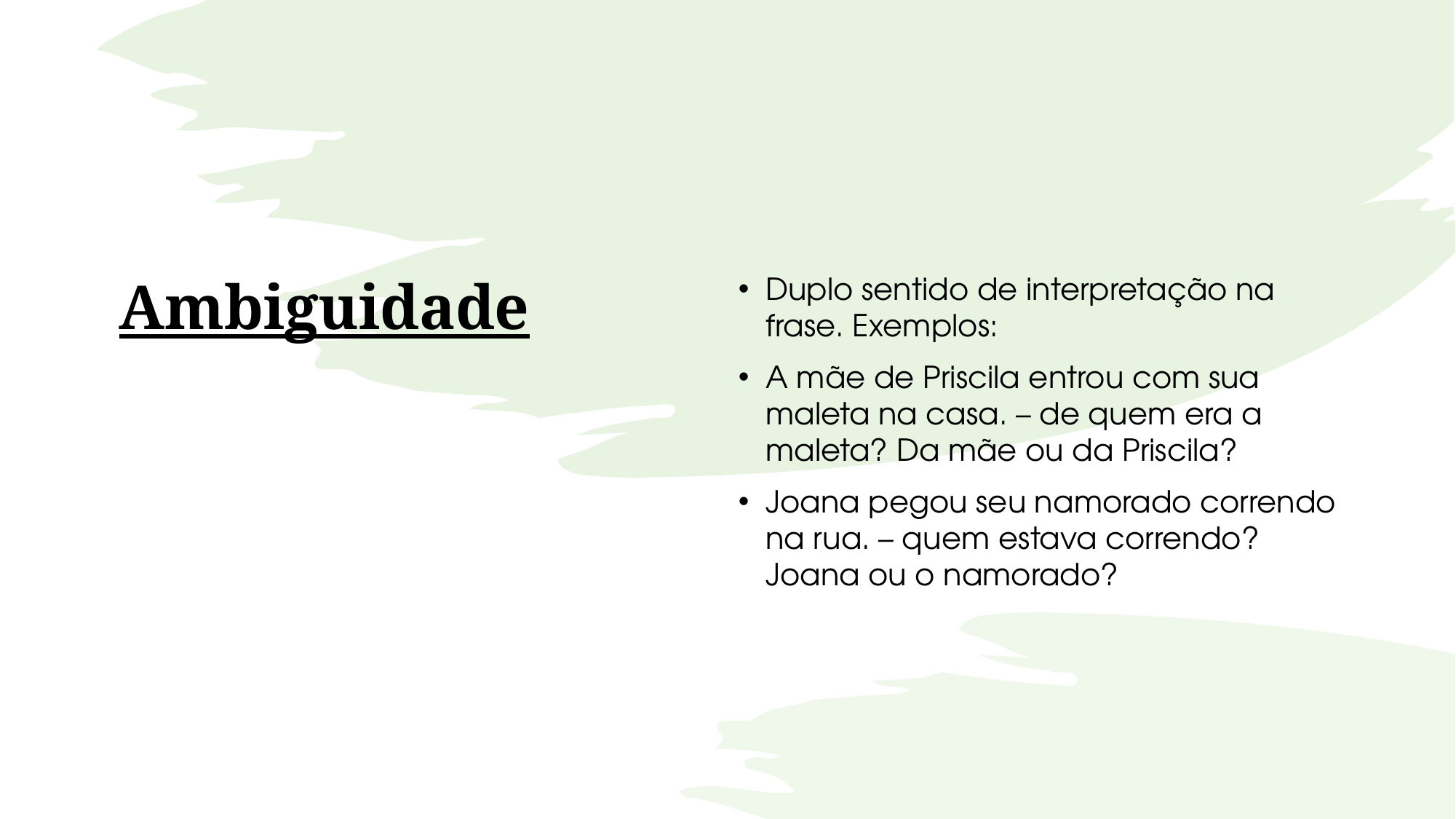

# Ambiguidade
Duplo sentido de interpretação na frase. Exemplos:
A mãe de Priscila entrou com sua maleta na casa. – de quem era a maleta? Da mãe ou da Priscila?
Joana pegou seu namorado correndo na rua. – quem estava correndo? Joana ou o namorado?